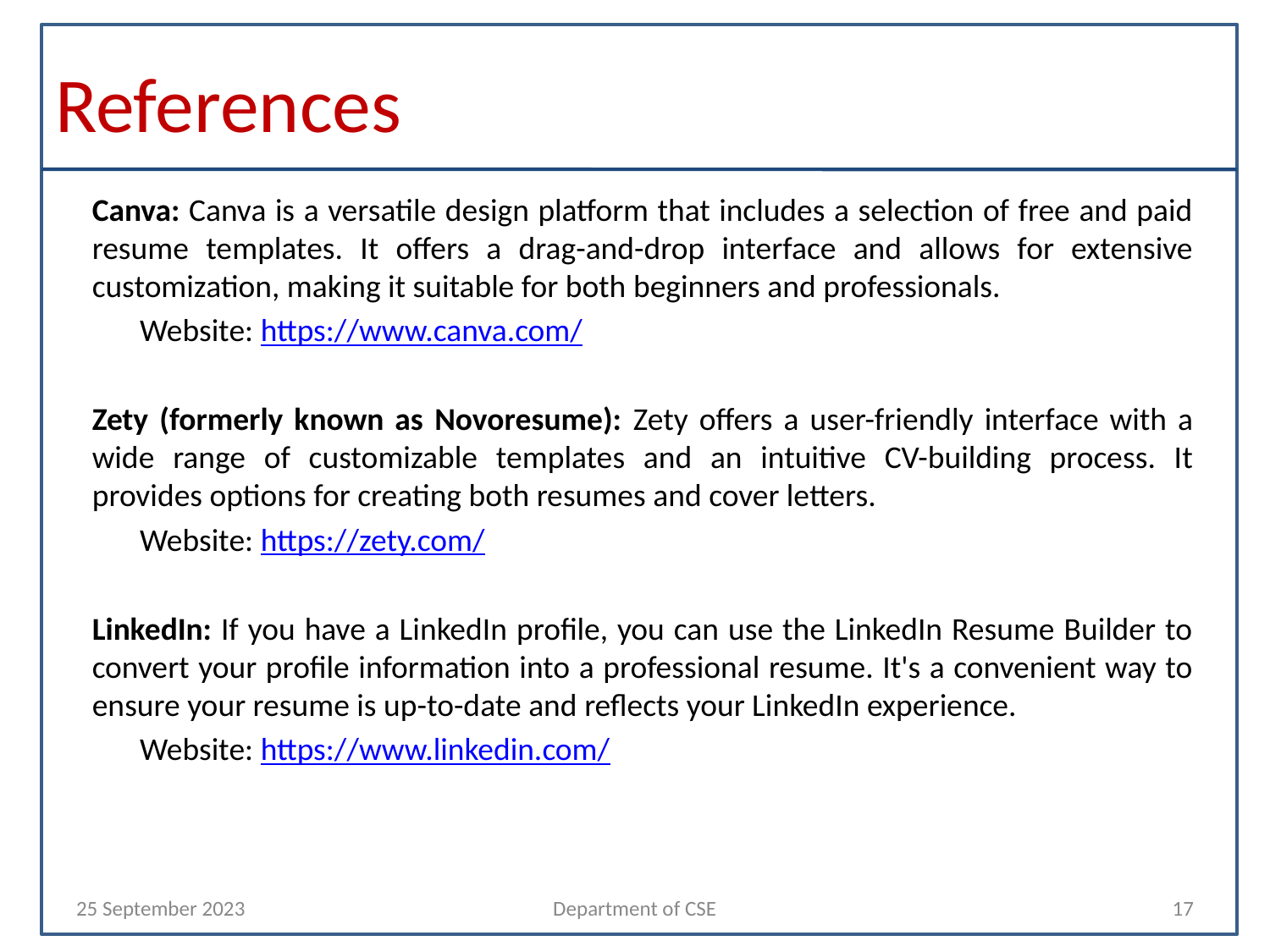

# References
Canva: Canva is a versatile design platform that includes a selection of free and paid resume templates. It offers a drag-and-drop interface and allows for extensive customization, making it suitable for both beginners and professionals.
Website: https://www.canva.com/

Zety (formerly known as Novoresume): Zety offers a user-friendly interface with a wide range of customizable templates and an intuitive CV-building process. It provides options for creating both resumes and cover letters.
Website: https://zety.com/

LinkedIn: If you have a LinkedIn profile, you can use the LinkedIn Resume Builder to convert your profile information into a professional resume. It's a convenient way to ensure your resume is up-to-date and reflects your LinkedIn experience.
Website: https://www.linkedin.com/

25 September 2023
Department of CSE
17